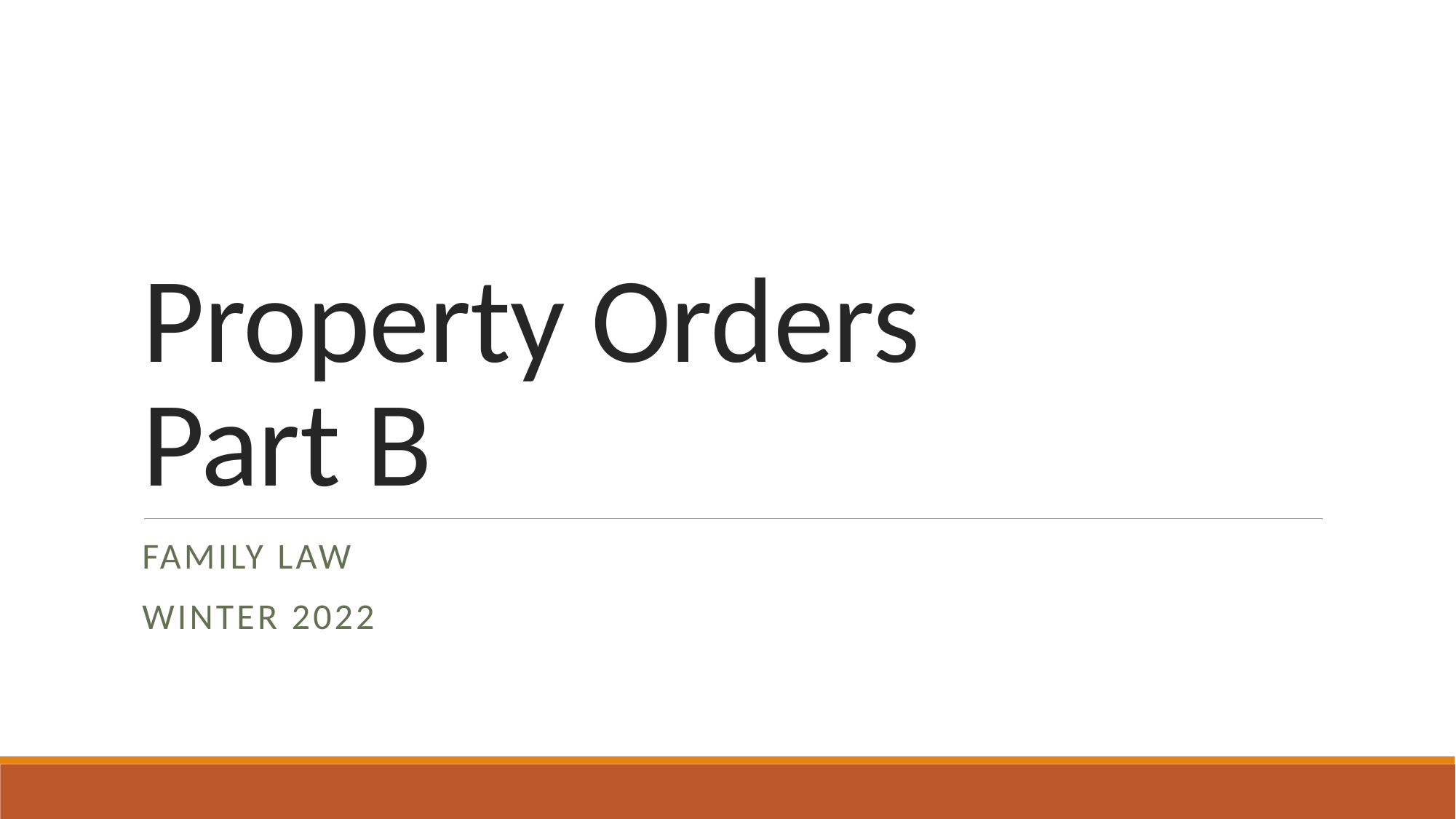

# Property Orders Part B
Family Law
Winter 2022